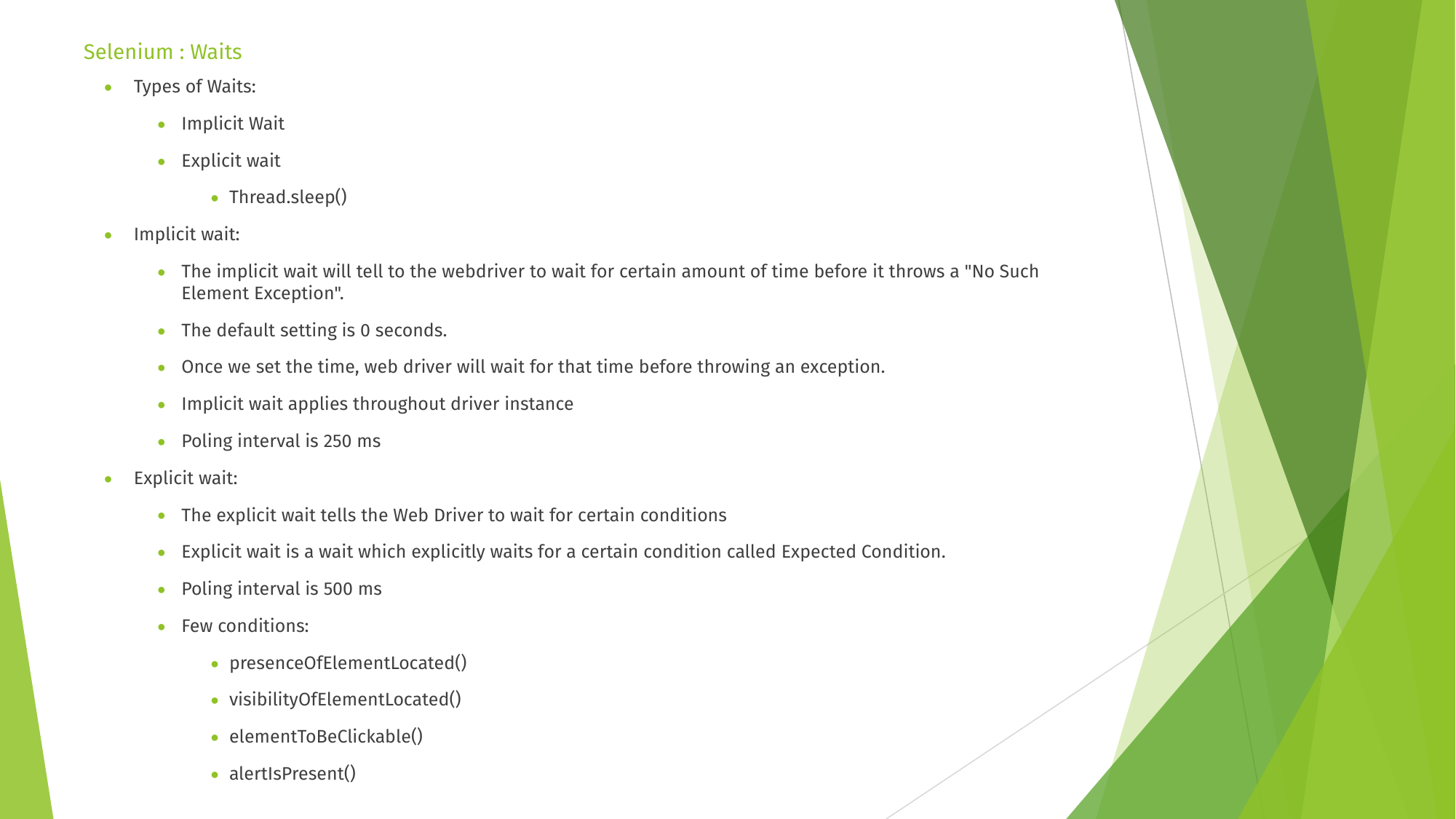

# Selenium : Waits
Types of Waits:
Implicit Wait
Explicit wait
Thread.sleep()
Implicit wait:
The implicit wait will tell to the webdriver to wait for certain amount of time before it throws a "No Such Element Exception".
The default setting is 0 seconds.
Once we set the time, web driver will wait for that time before throwing an exception.
Implicit wait applies throughout driver instance
Poling interval is 250 ms
Explicit wait:
The explicit wait tells the Web Driver to wait for certain conditions
Explicit wait is a wait which explicitly waits for a certain condition called Expected Condition.
Poling interval is 500 ms
Few conditions:
presenceOfElementLocated()
visibilityOfElementLocated()
elementToBeClickable()
alertIsPresent()